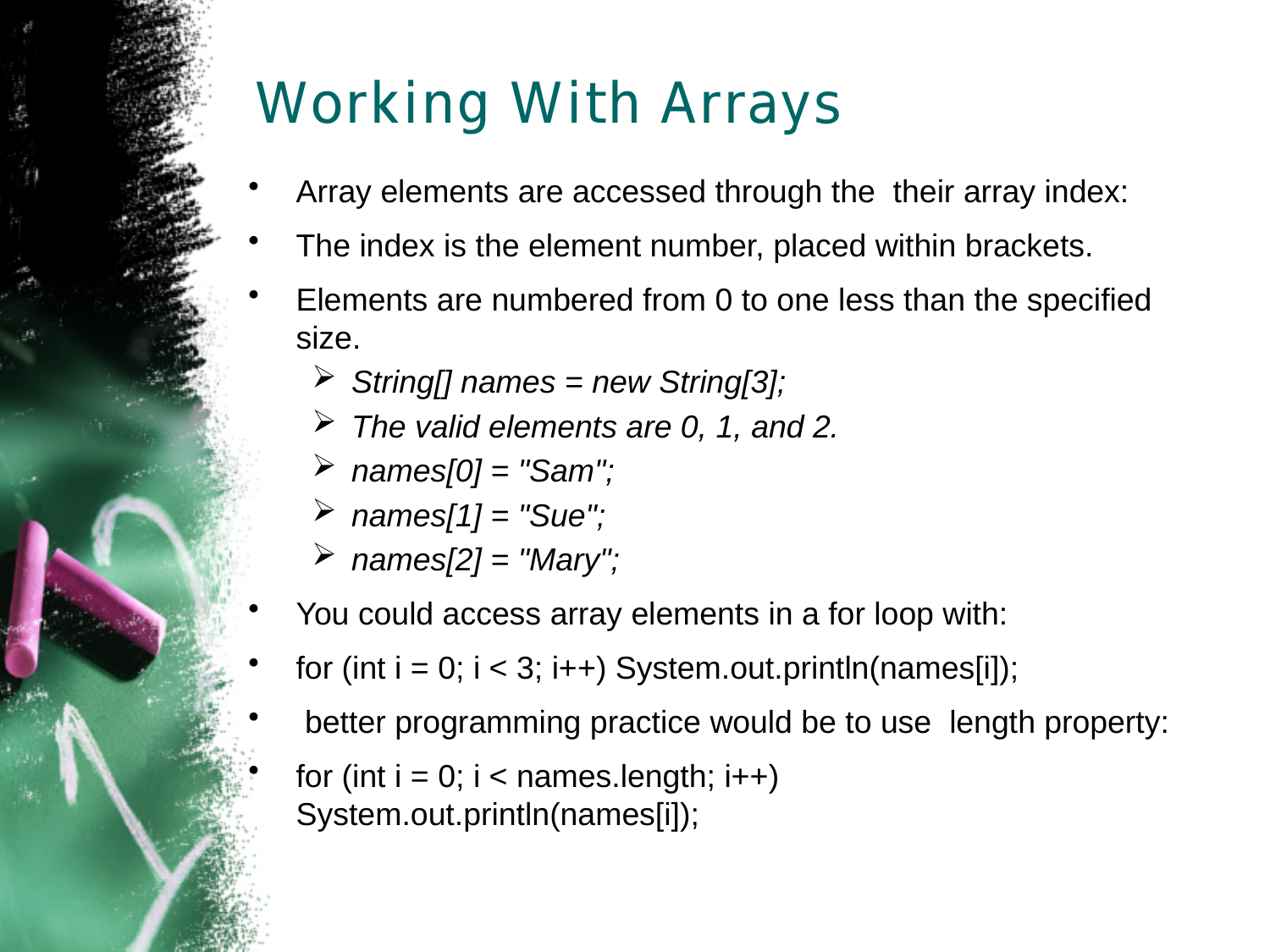

# Working With Arrays
Array elements are accessed through the  their array index:
The index is the element number, placed within brackets.
Elements are numbered from 0 to one less than the specified size.
String[] names = new String[3];
The valid elements are 0, 1, and 2.
names[0] = "Sam";
names[1] = "Sue";
names[2] = "Mary";
You could access array elements in a for loop with:
for (int i = 0; i < 3; i++) System.out.println(names[i]);
 better programming practice would be to use  length property:
for (int i = 0; i < names.length; i++) System.out.println(names[i]);